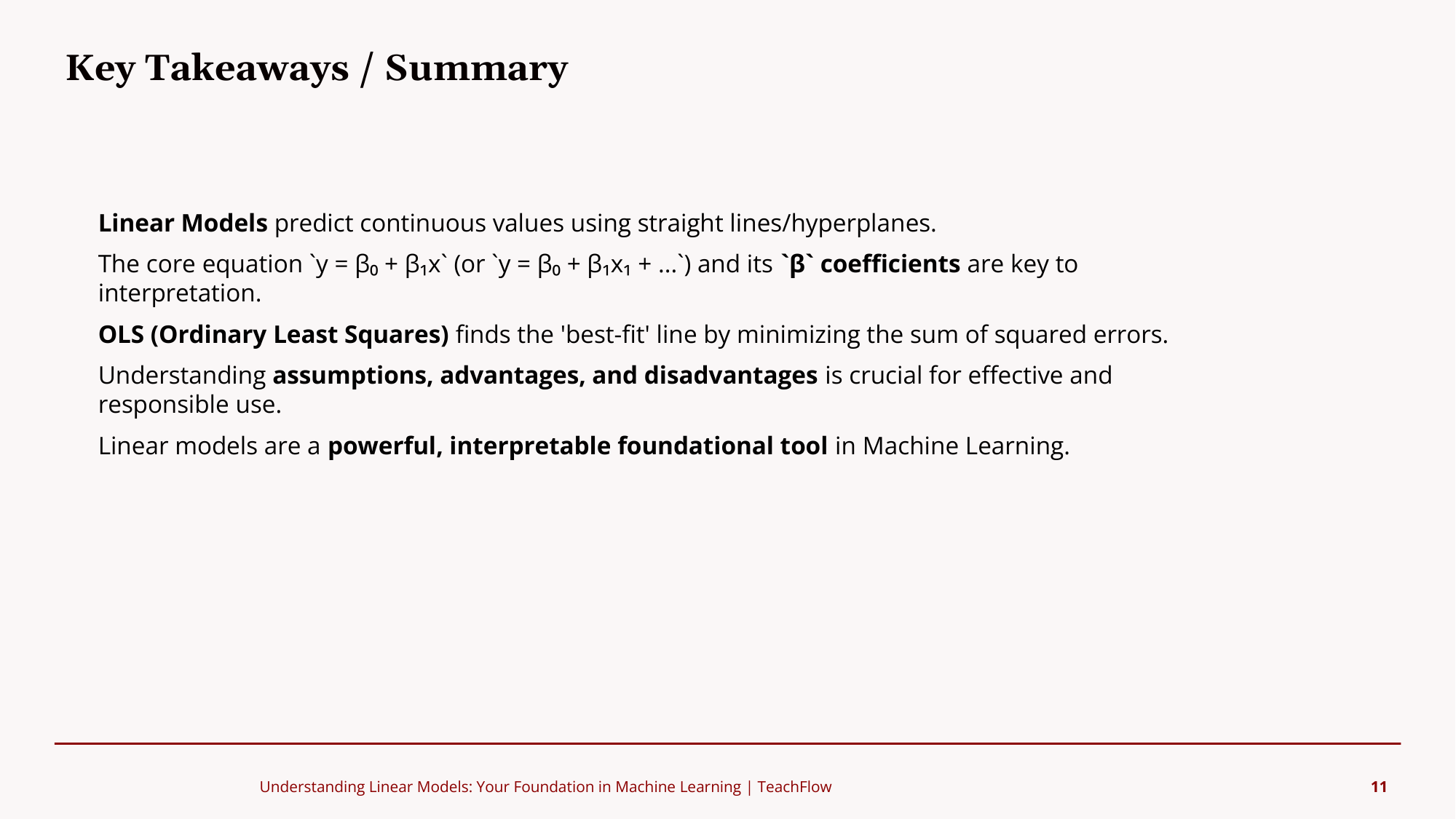

Key Takeaways / Summary
#

Linear Models predict continuous values using straight lines/hyperplanes.
The core equation `y = β₀ + β₁x` (or `y = β₀ + β₁x₁ + ...`) and its `β` coefficients are key to interpretation.
OLS (Ordinary Least Squares) finds the 'best-fit' line by minimizing the sum of squared errors.
Understanding assumptions, advantages, and disadvantages is crucial for effective and responsible use.
Linear models are a powerful, interpretable foundational tool in Machine Learning.

Understanding Linear Models: Your Foundation in Machine Learning | TeachFlow
11